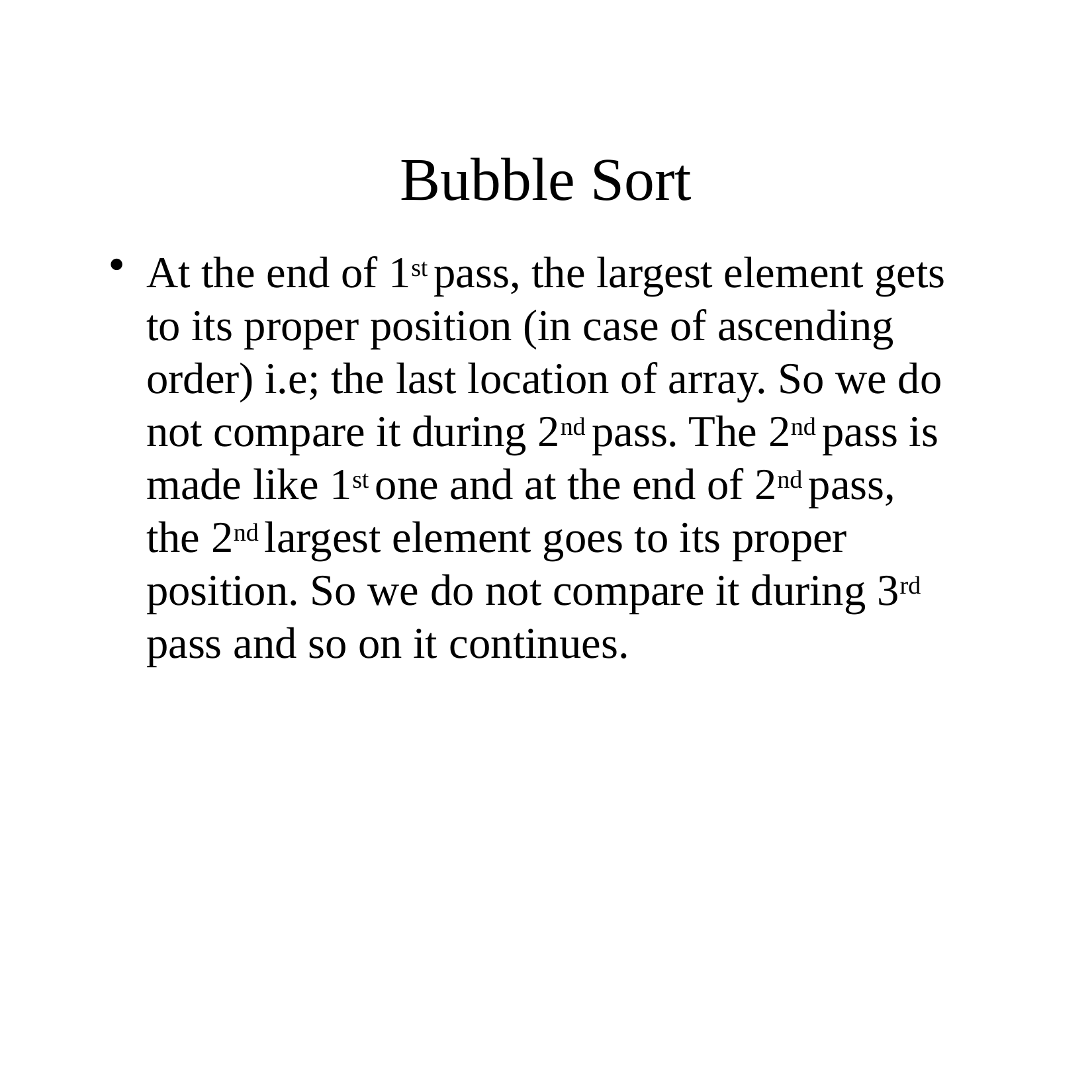

# Bubble Sort
At the end of 1st pass, the largest element gets  to its proper position (in case of ascending  order) i.e; the last location of array. So we do  not compare it during 2nd pass. The 2nd pass is  made like 1st one and at the end of 2nd pass,  the 2nd largest element goes to its proper  position. So we do not compare it during 3rd  pass and so on it continues.